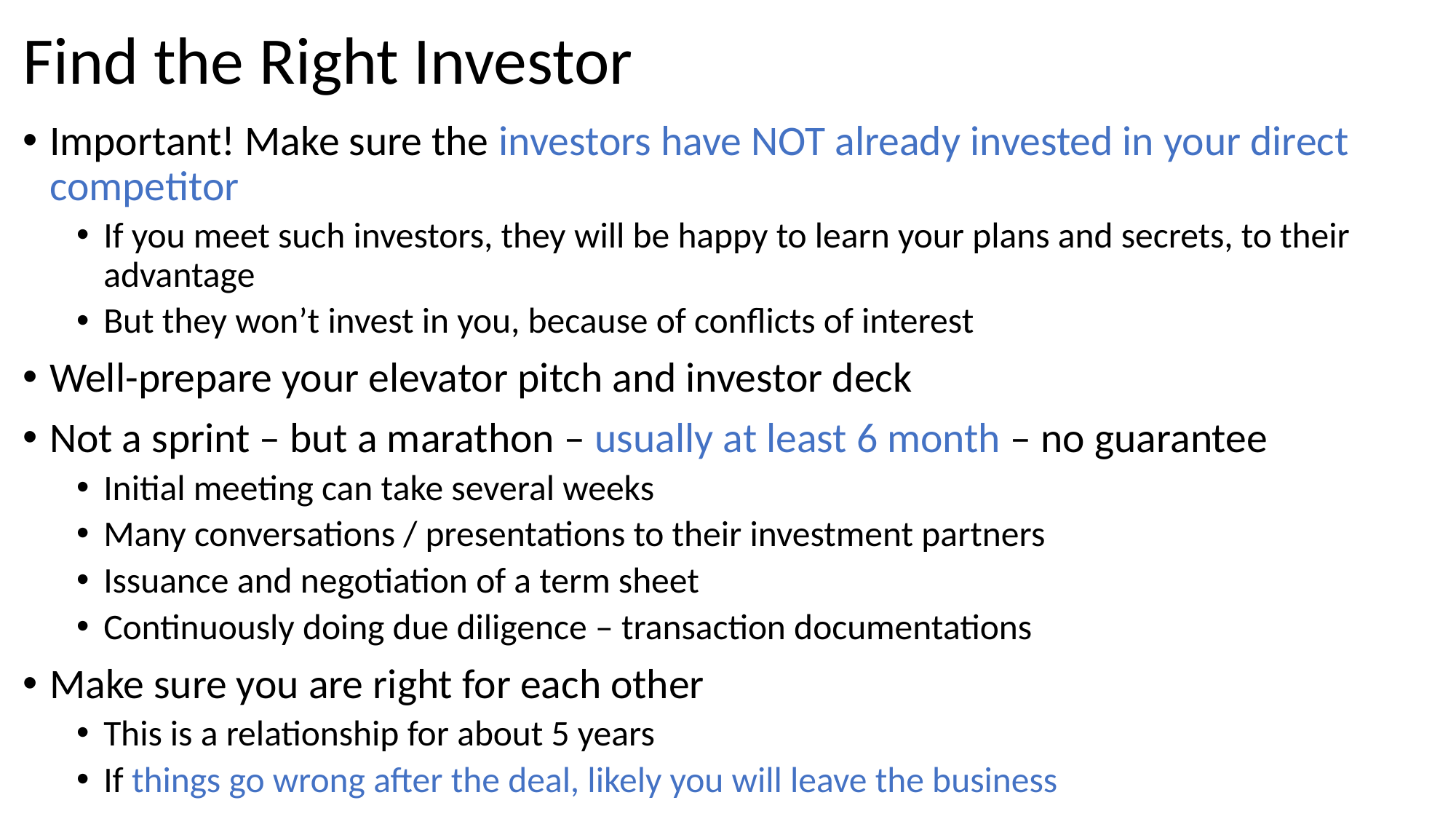

# Find the Right Investor
Important! Make sure the investors have NOT already invested in your direct competitor
If you meet such investors, they will be happy to learn your plans and secrets, to their advantage
But they won’t invest in you, because of conflicts of interest
Well-prepare your elevator pitch and investor deck
Not a sprint – but a marathon – usually at least 6 month – no guarantee
Initial meeting can take several weeks
Many conversations / presentations to their investment partners
Issuance and negotiation of a term sheet
Continuously doing due diligence – transaction documentations
Make sure you are right for each other
This is a relationship for about 5 years
If things go wrong after the deal, likely you will leave the business